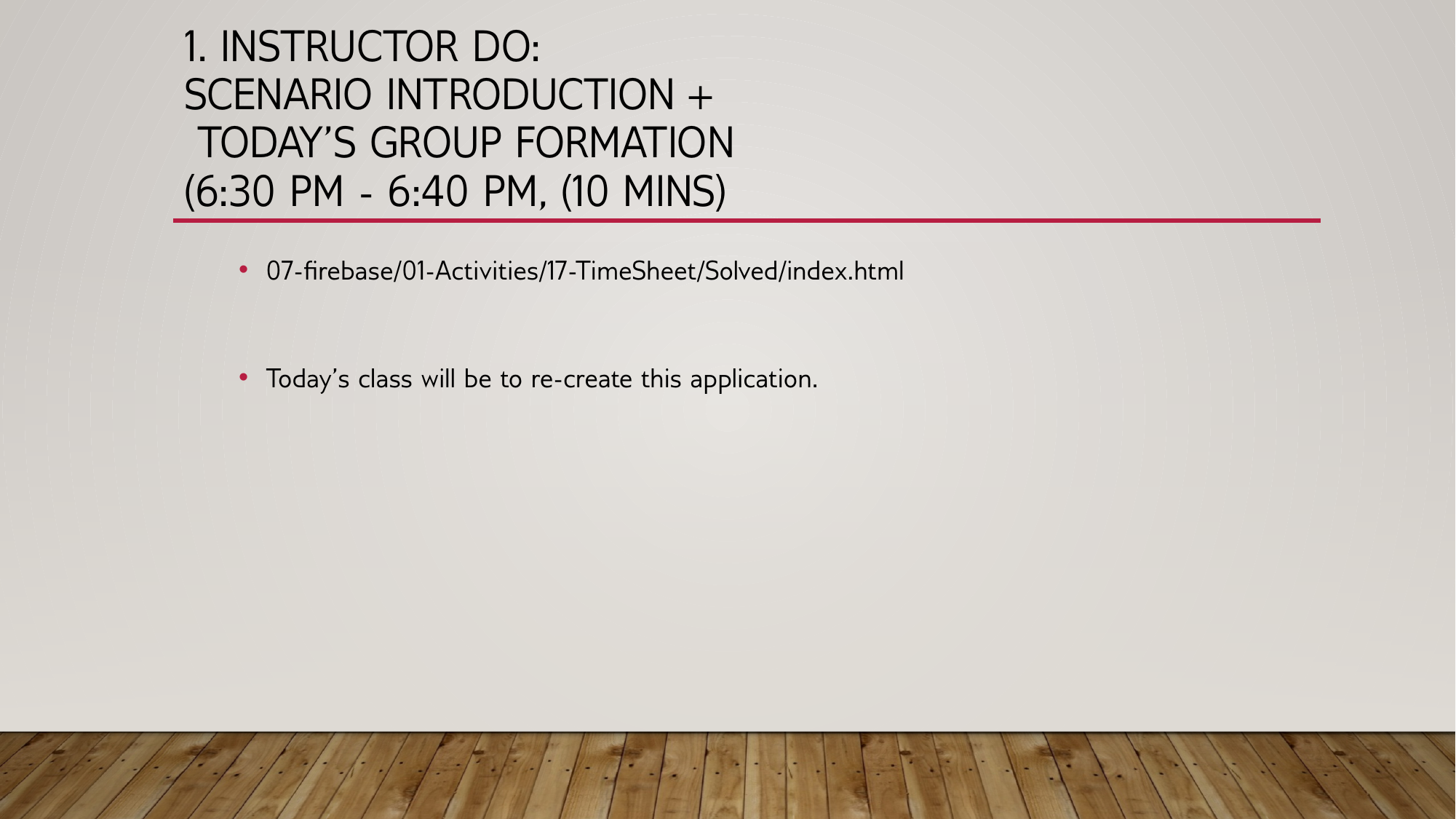

# 1. Instructor Do: Scenario Introduction + Today’s Group Formation (6:30 PM - 6:40 PM, (10 mins)
07-firebase/01-Activities/17-TimeSheet/Solved/index.html

Today’s class will be to re-create this application.